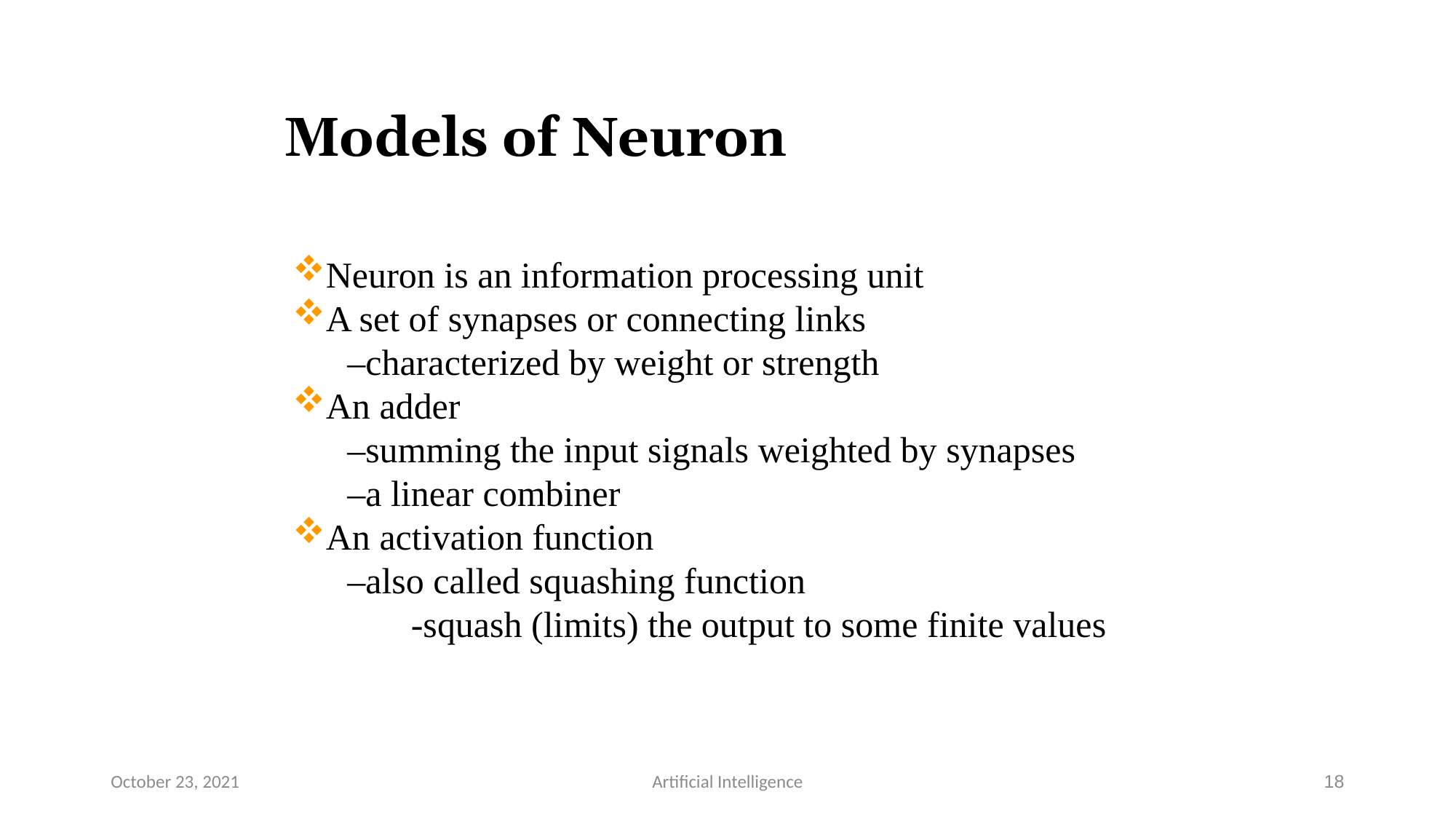

# Models of Neuron
Neuron is an information processing unit
A set of synapses or connecting links
–characterized by weight or strength
An adder
–summing the input signals weighted by synapses
–a linear combiner
An activation function
–also called squashing function
 -squash (limits) the output to some finite values

October 23, 2021
Artificial Intelligence
18